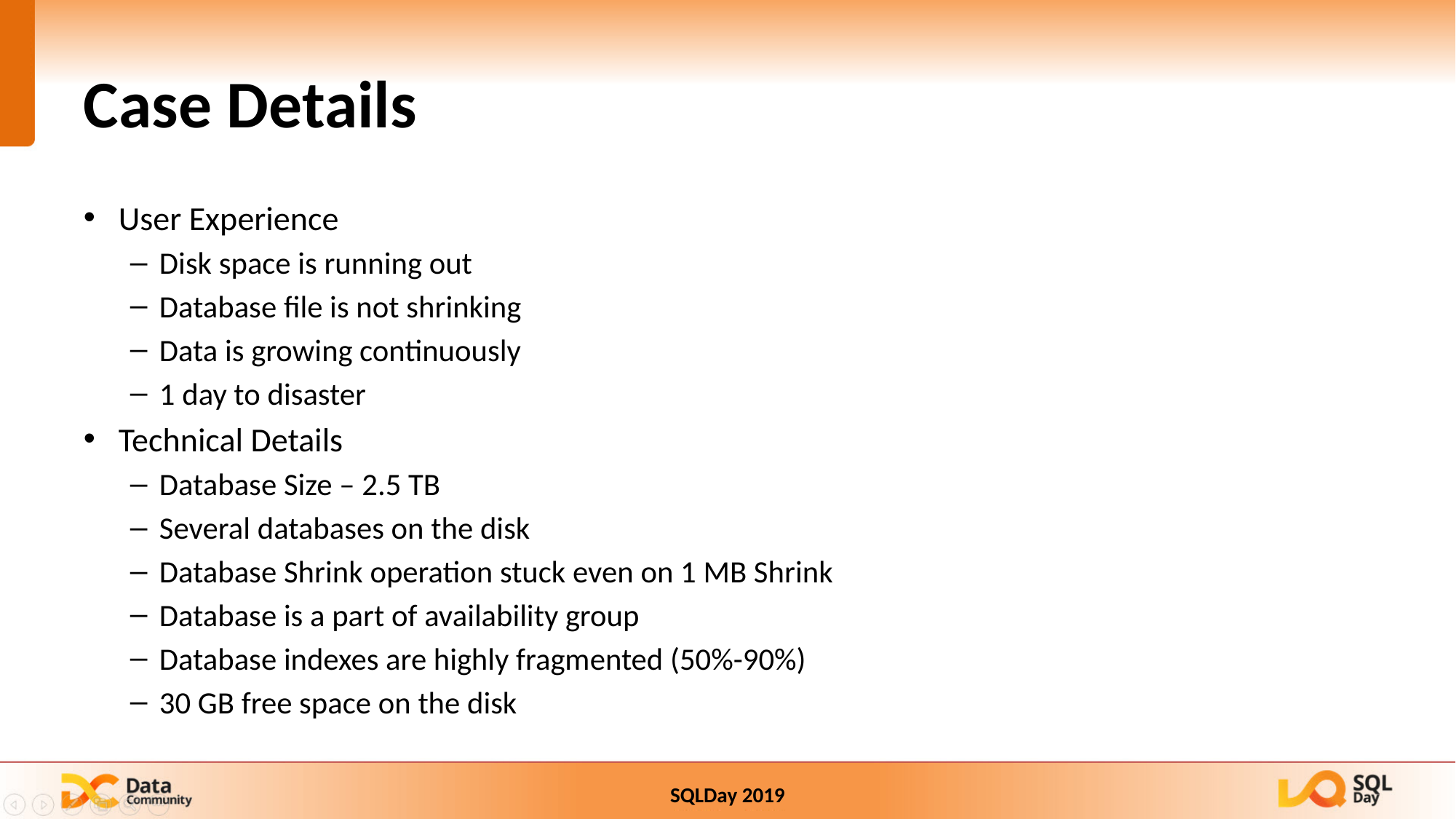

# Case Details
User Experience
Disk space is running out
Database file is not shrinking
Data is growing continuously
1 day to disaster
Technical Details
Database Size – 2.5 TB
Several databases on the disk
Database Shrink operation stuck even on 1 MB Shrink
Database is a part of availability group
Database indexes are highly fragmented (50%-90%)
30 GB free space on the disk